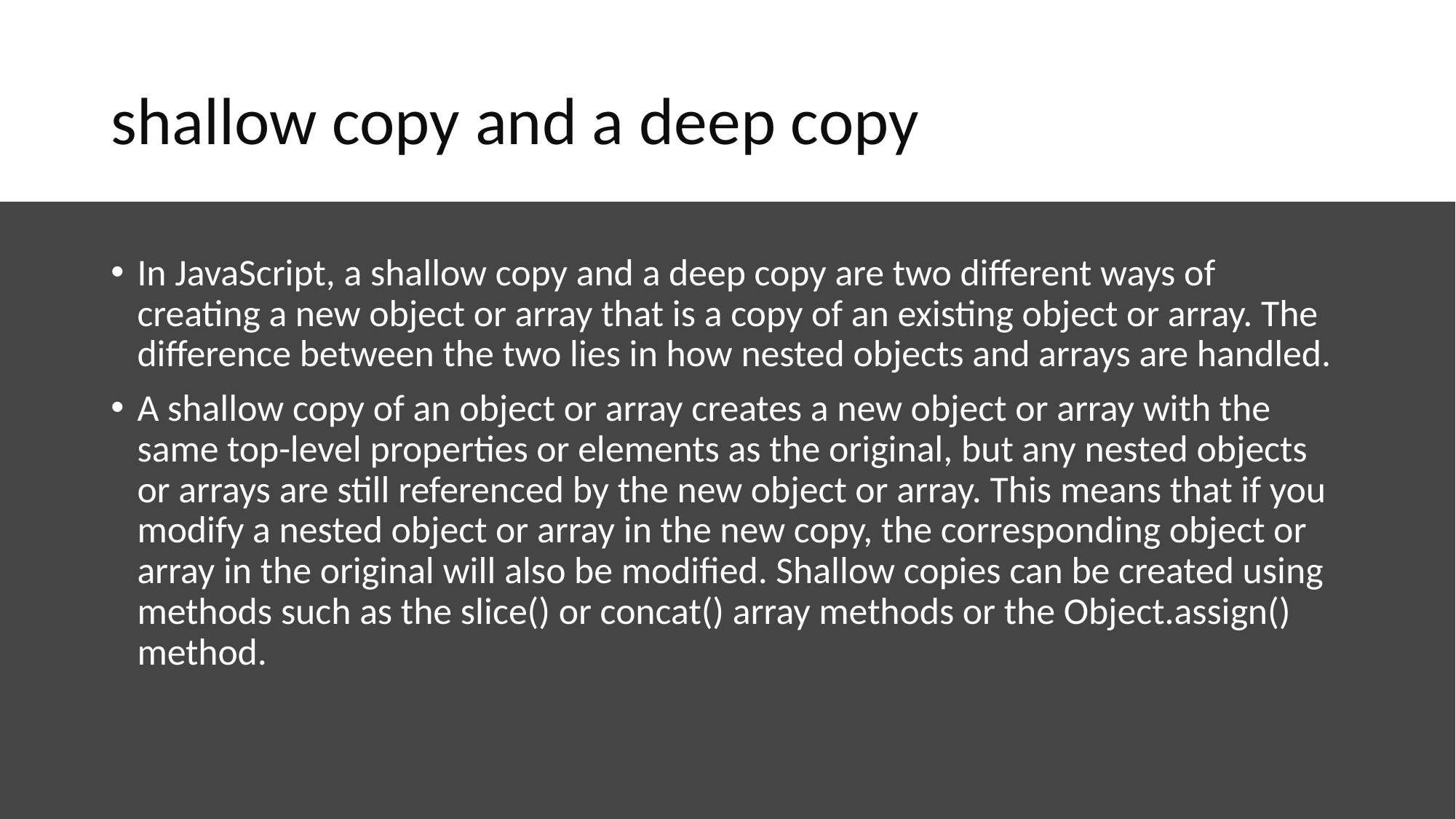

# shallow copy and a deep copy

In JavaScript, a shallow copy and a deep copy are two different ways of creating a new object or array that is a copy of an existing object or array. The difference between the two lies in how nested objects and arrays are handled.
A shallow copy of an object or array creates a new object or array with the same top-level properties or elements as the original, but any nested objects or arrays are still referenced by the new object or array. This means that if you modify a nested object or array in the new copy, the corresponding object or array in the original will also be modified. Shallow copies can be created using methods such as the slice() or concat() array methods or the Object.assign() method.